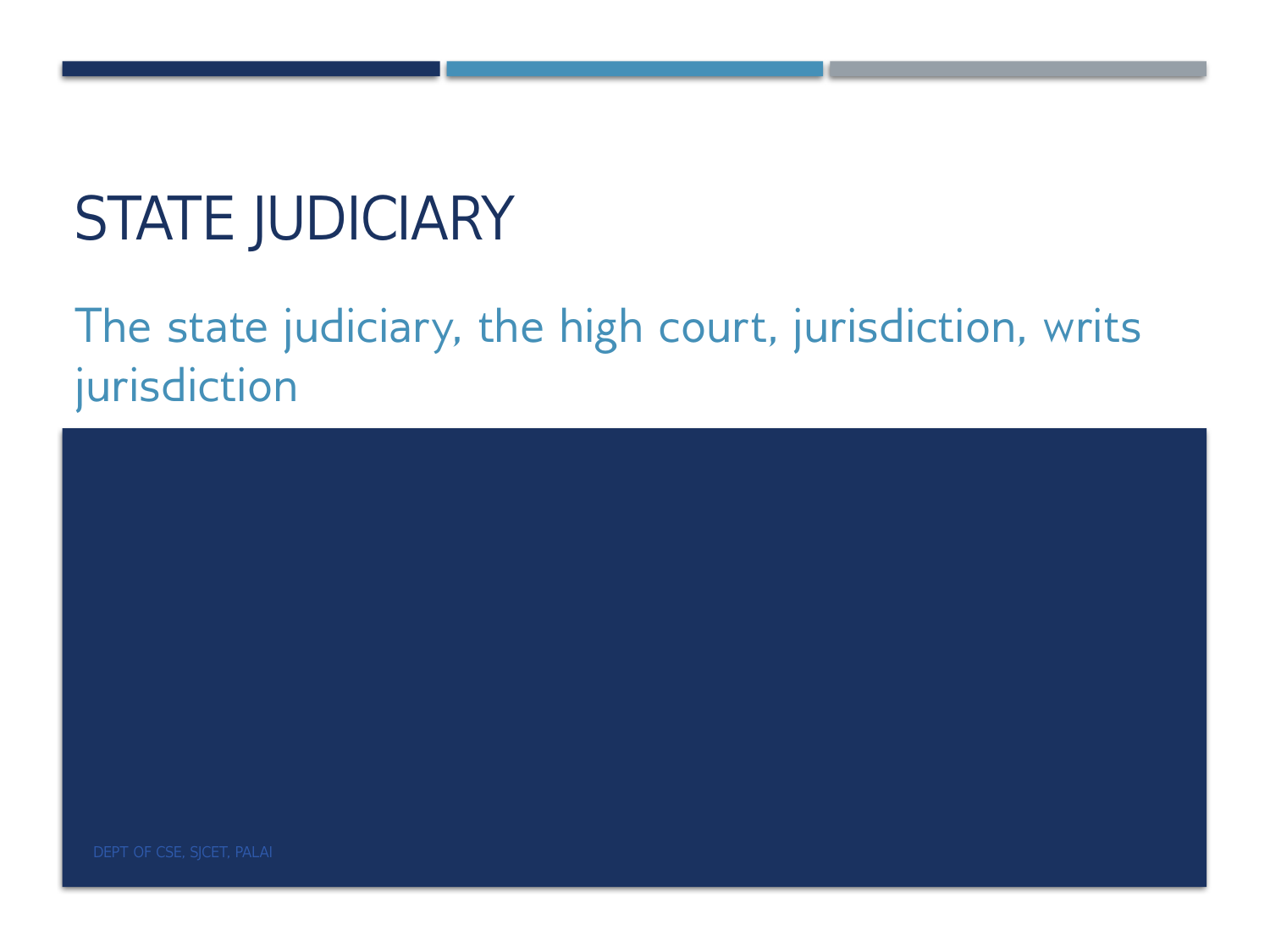

# state JUDICIARY
The state judiciary, the high court, jurisdiction, writs jurisdiction
Dept of CSE, SJCET, Palai